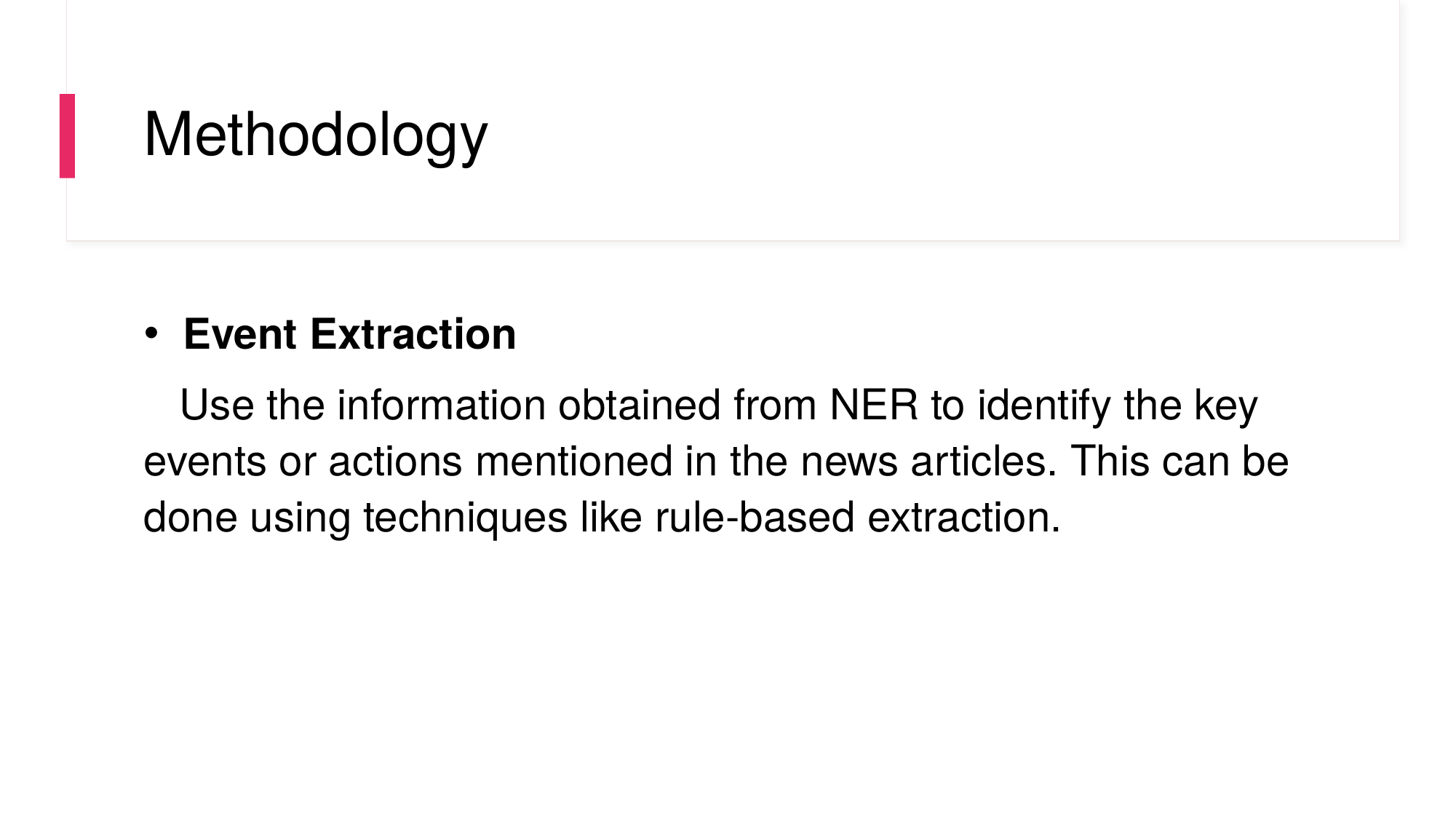

# Methodology
 Event Extraction
   Use the information obtained from NER to identify the key events or actions mentioned in the news articles. This can be done using techniques like rule-based extraction.